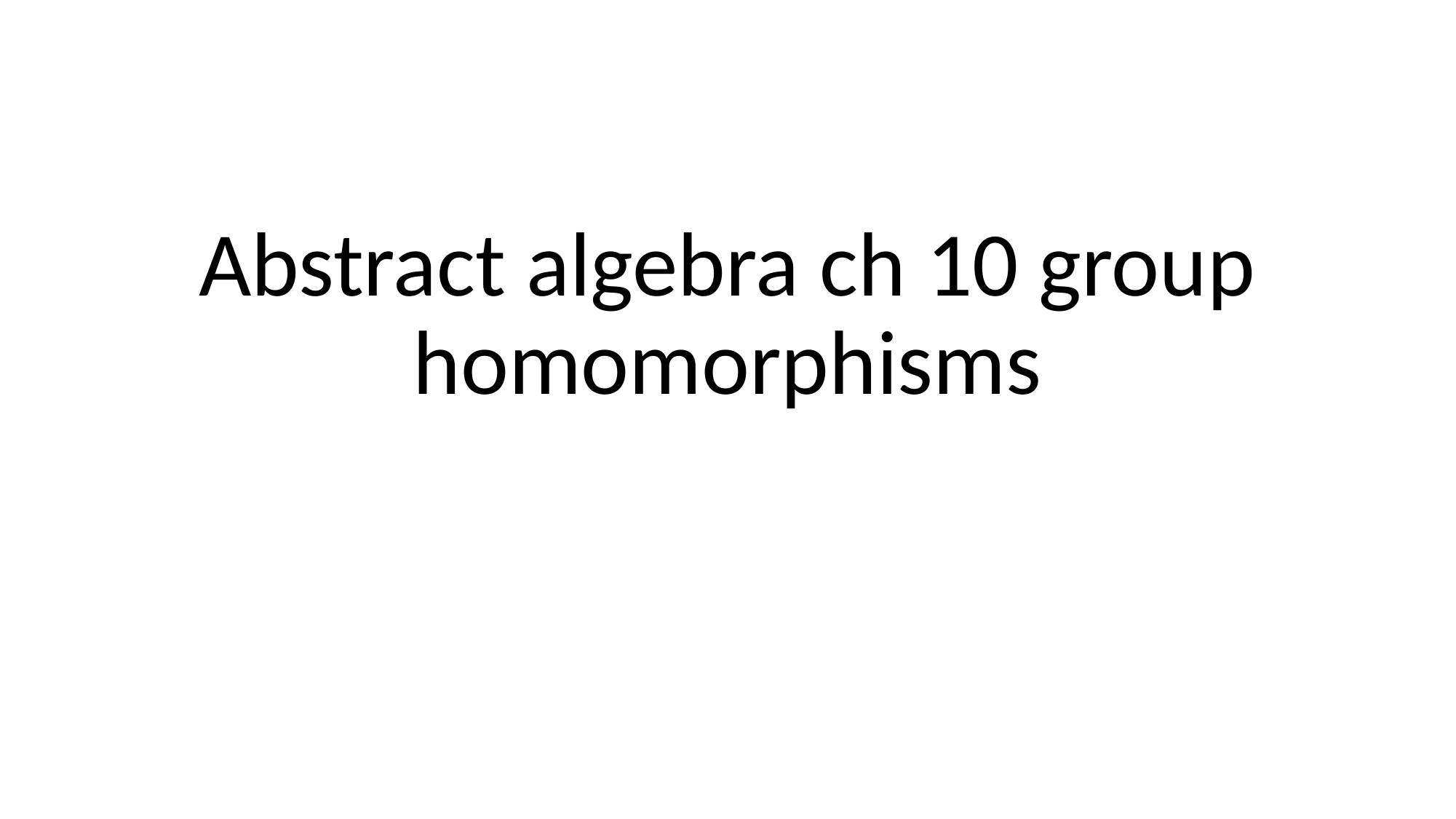

# Abstract algebra ch 10 group homomorphisms